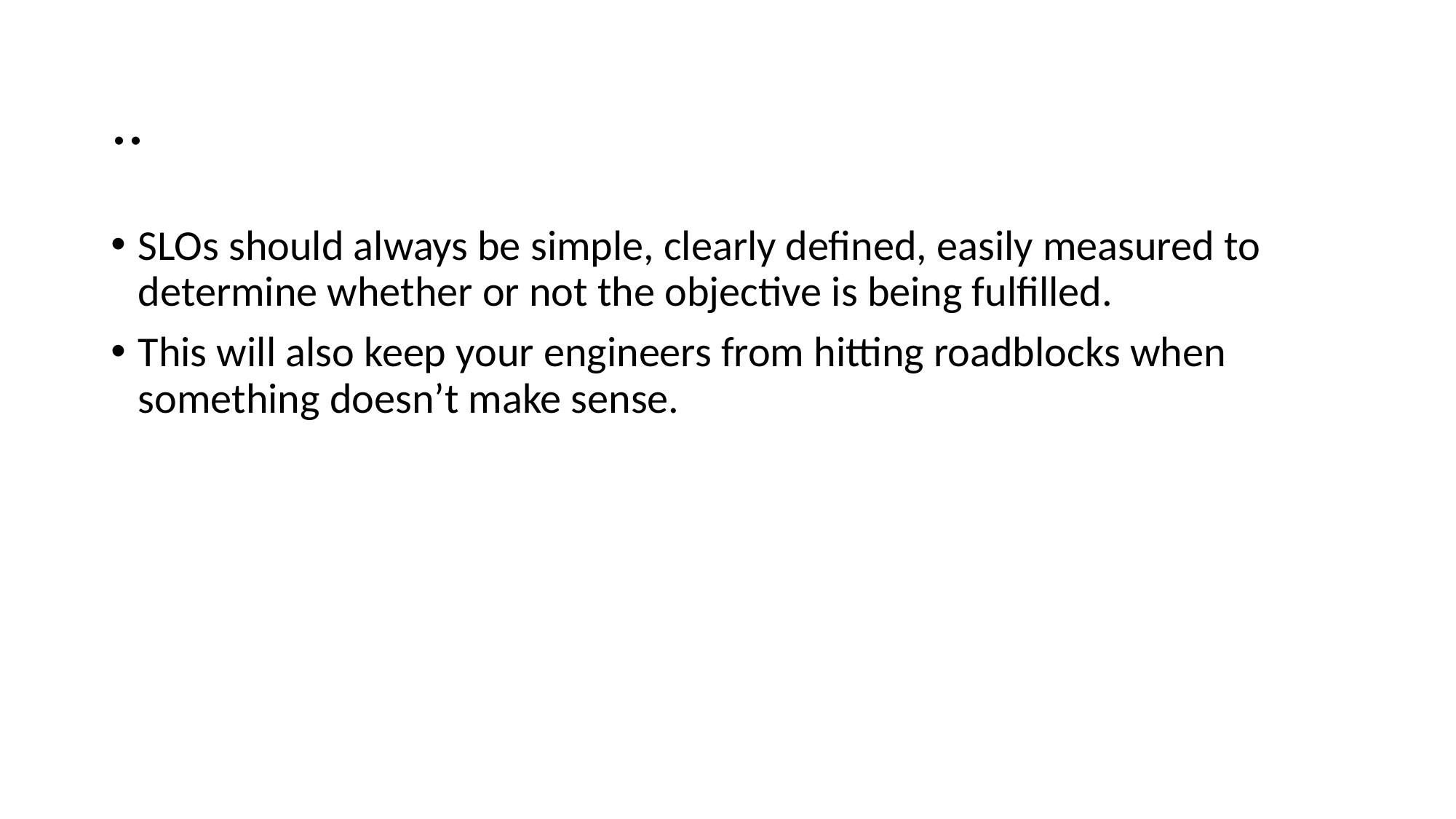

# ..
SLOs should always be simple, clearly defined, easily measured to determine whether or not the objective is being fulfilled.
This will also keep your engineers from hitting roadblocks when something doesn’t make sense.